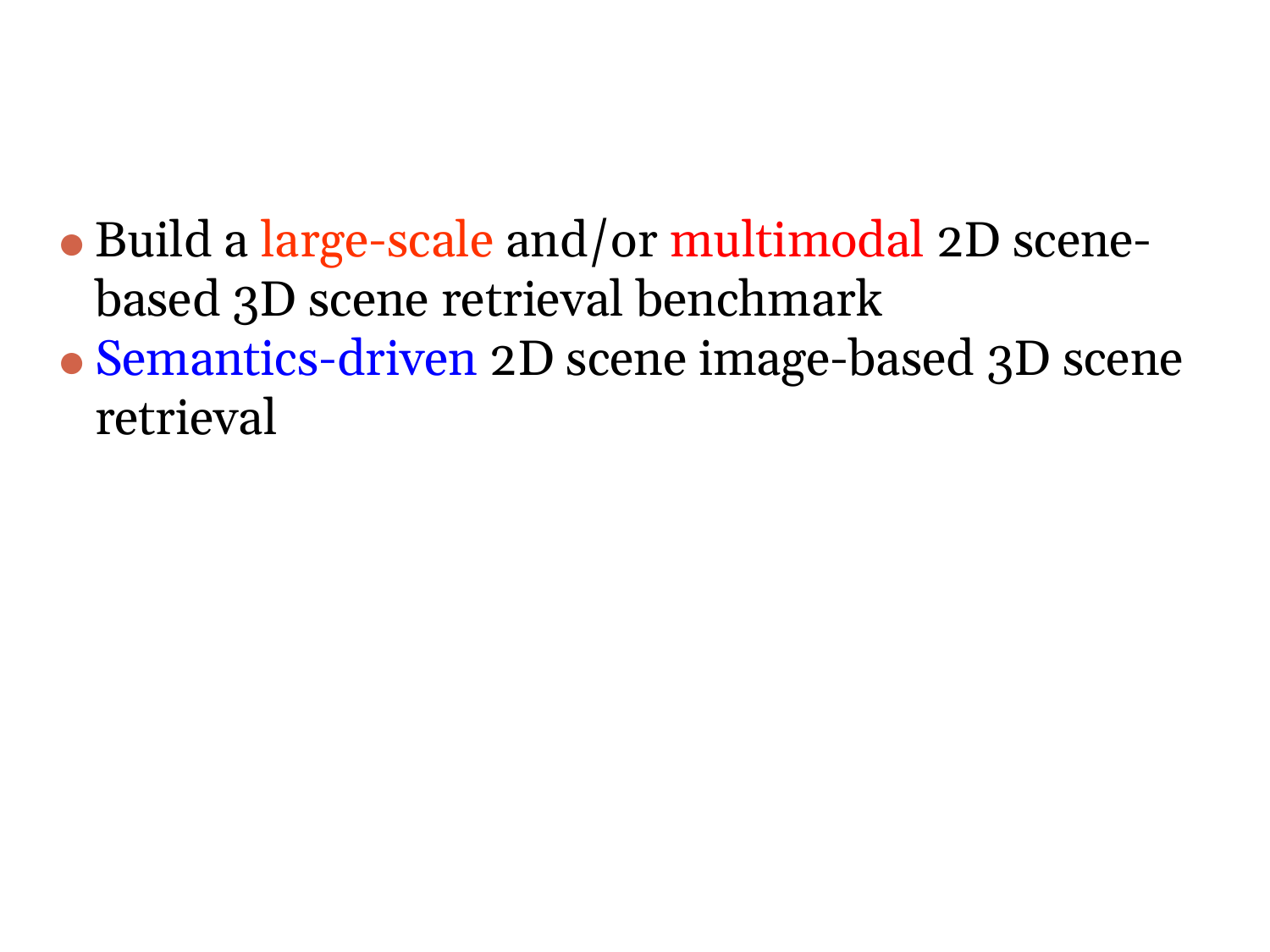

Build a large-scale and/or multimodal 2D scene-based 3D scene retrieval benchmark
Semantics-driven 2D scene image-based 3D scene retrieval